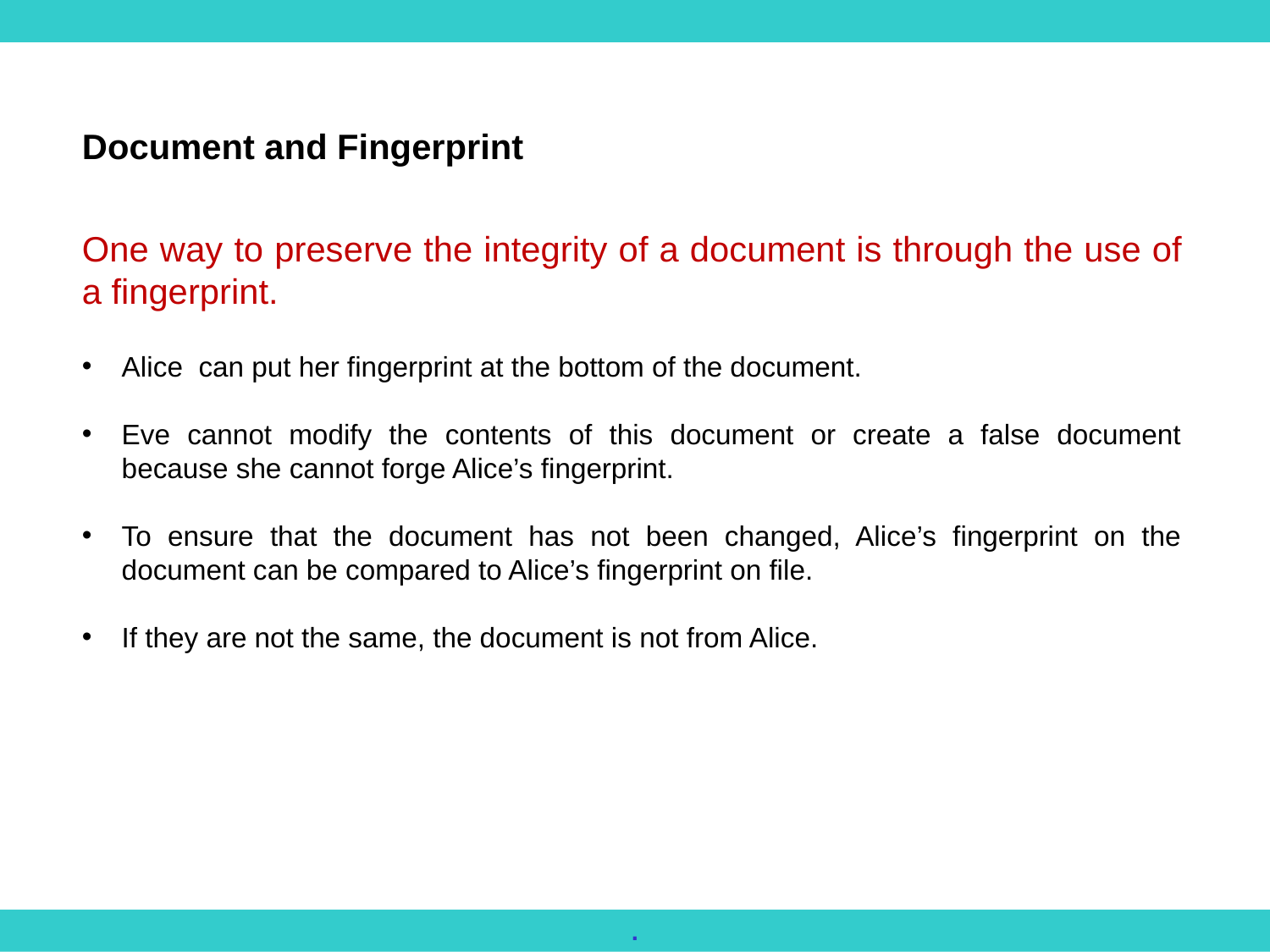

Document and Fingerprint
One way to preserve the integrity of a document is through the use of a fingerprint.

Alice  can put her fingerprint at the bottom of the document.

Eve cannot modify the contents of this document or create a false document because she cannot forge Alice’s fingerprint.

To ensure that the document has not been changed, Alice’s fingerprint on the document can be compared to Alice’s fingerprint on file.

If they are not the same, the document is not from Alice.
.